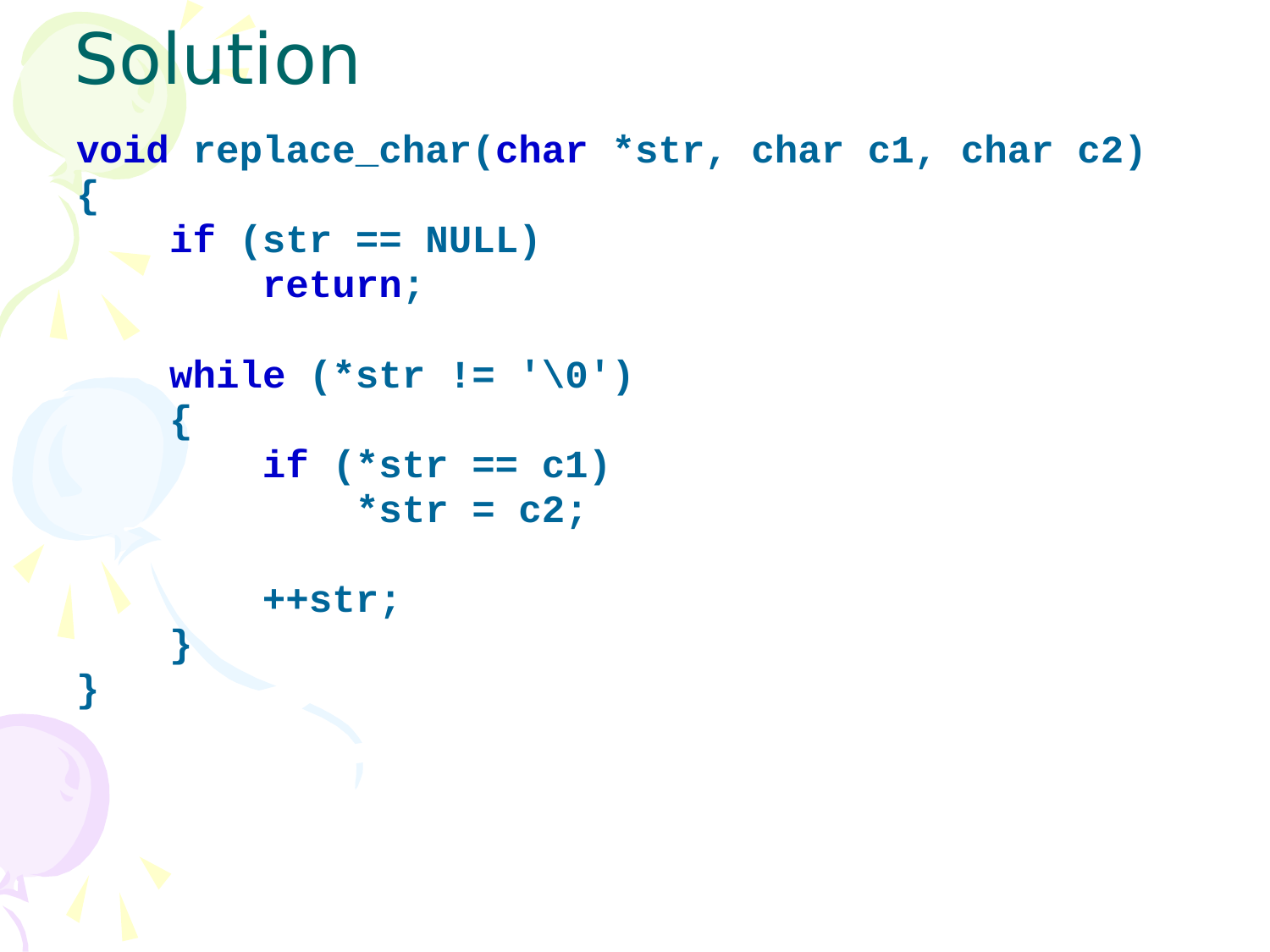

# Solution
void replace_char(char *str, char c1, char c2)
{
    if (str == NULL)
        return;

    while (*str != '\0')
    {
        if (*str == c1)
            *str = c2;

        ++str;
    }
}